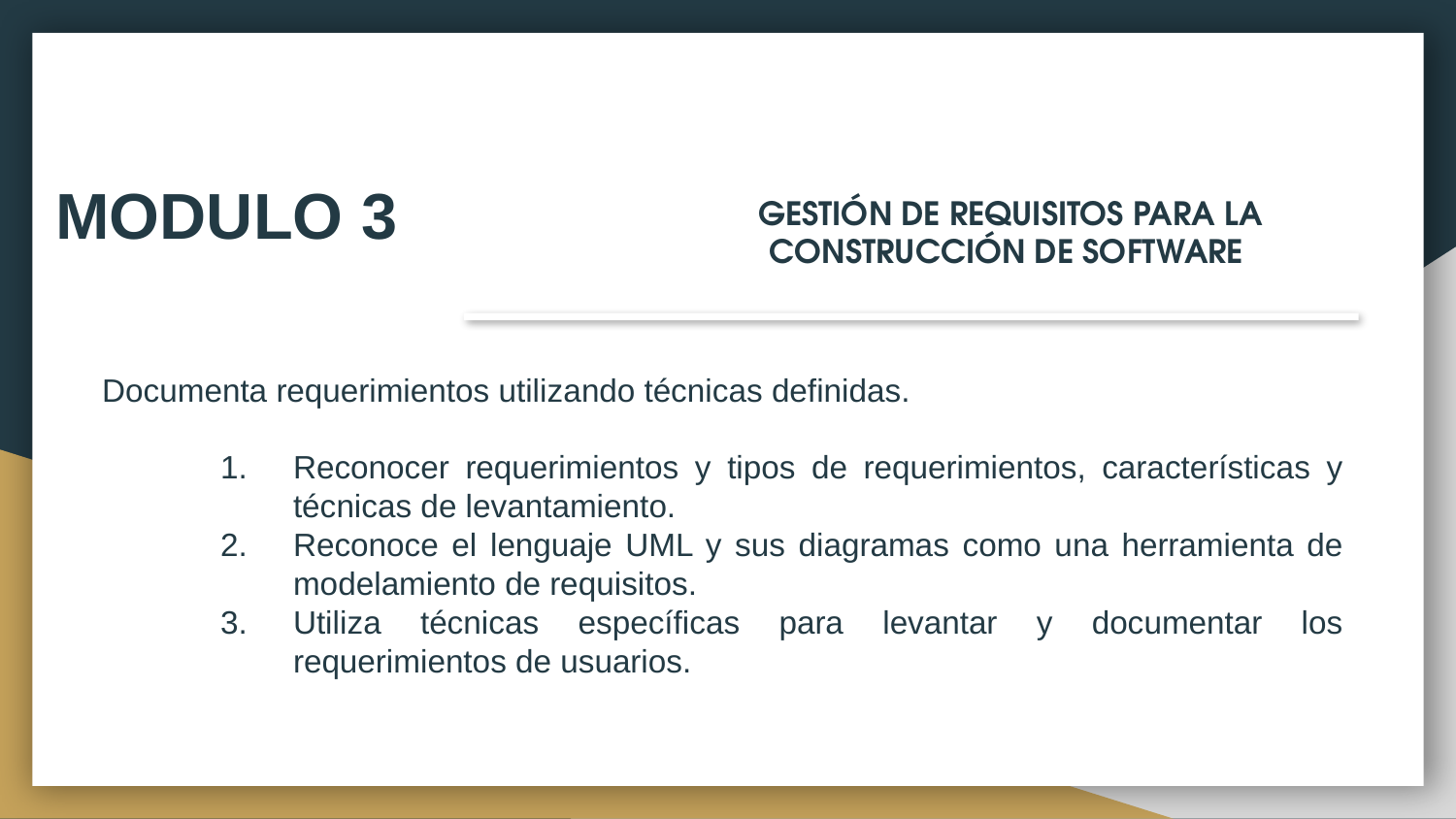

MODULO 3
GESTIÓN DE REQUISITOS PARA LA CONSTRUCCIÓN DE SOFTWARE

Documenta requerimientos utilizando técnicas definidas.

Reconocer requerimientos y tipos de requerimientos, características y técnicas de levantamiento.
Reconoce el lenguaje UML y sus diagramas como una herramienta de modelamiento de requisitos.
Utiliza técnicas específicas para levantar y documentar los requerimientos de usuarios.